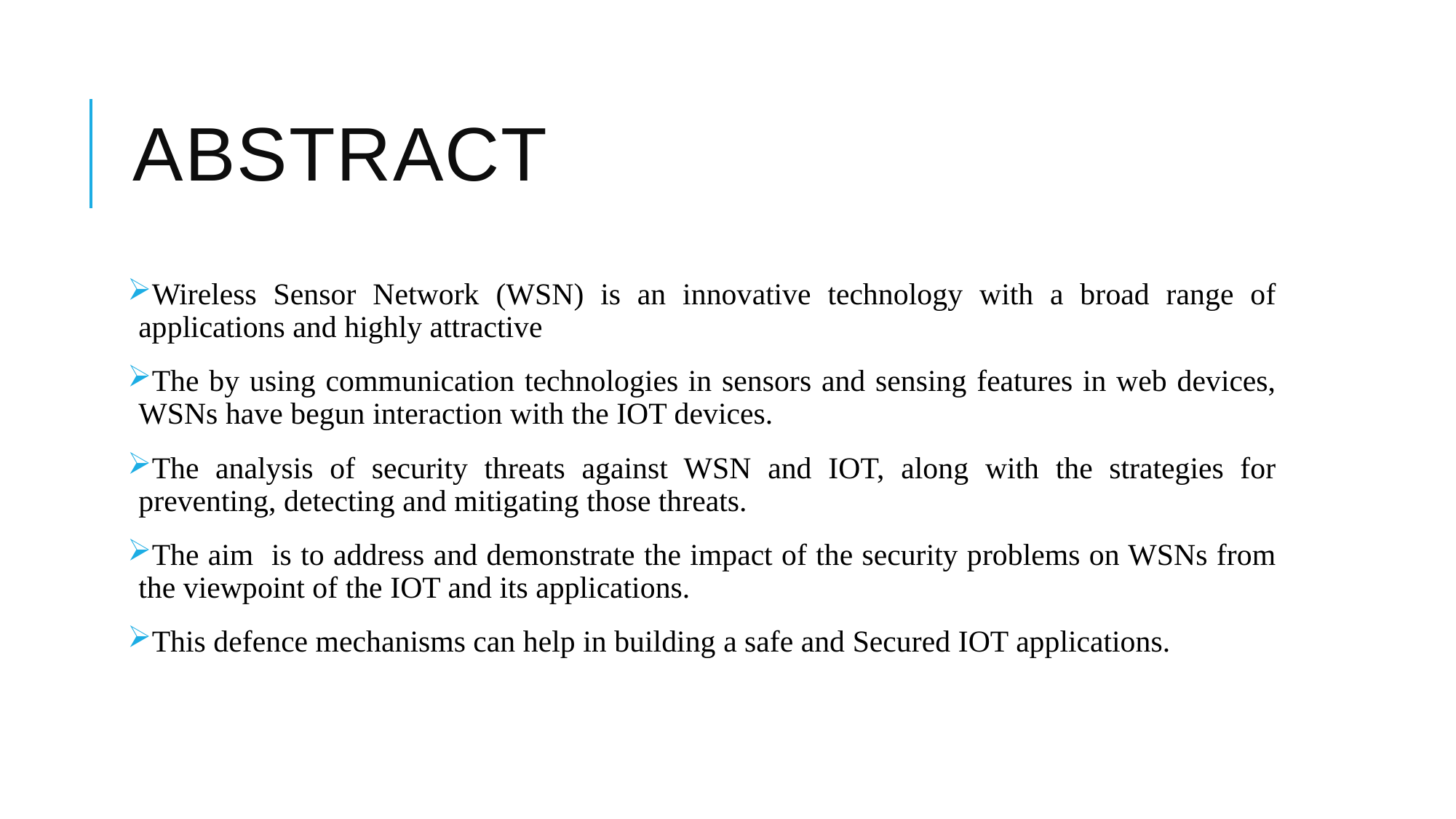

# Abstract
Wireless Sensor Network (WSN) is an innovative technology with a broad range of applications and highly attractive
The by using communication technologies in sensors and sensing features in web devices, WSNs have begun interaction with the IOT devices.
The analysis of security threats against WSN and IOT, along with the strategies for preventing, detecting and mitigating those threats.
The aim  is to address and demonstrate the impact of the security problems on WSNs from the viewpoint of the IOT and its applications.
This defence mechanisms can help in building a safe and Secured IOT applications.